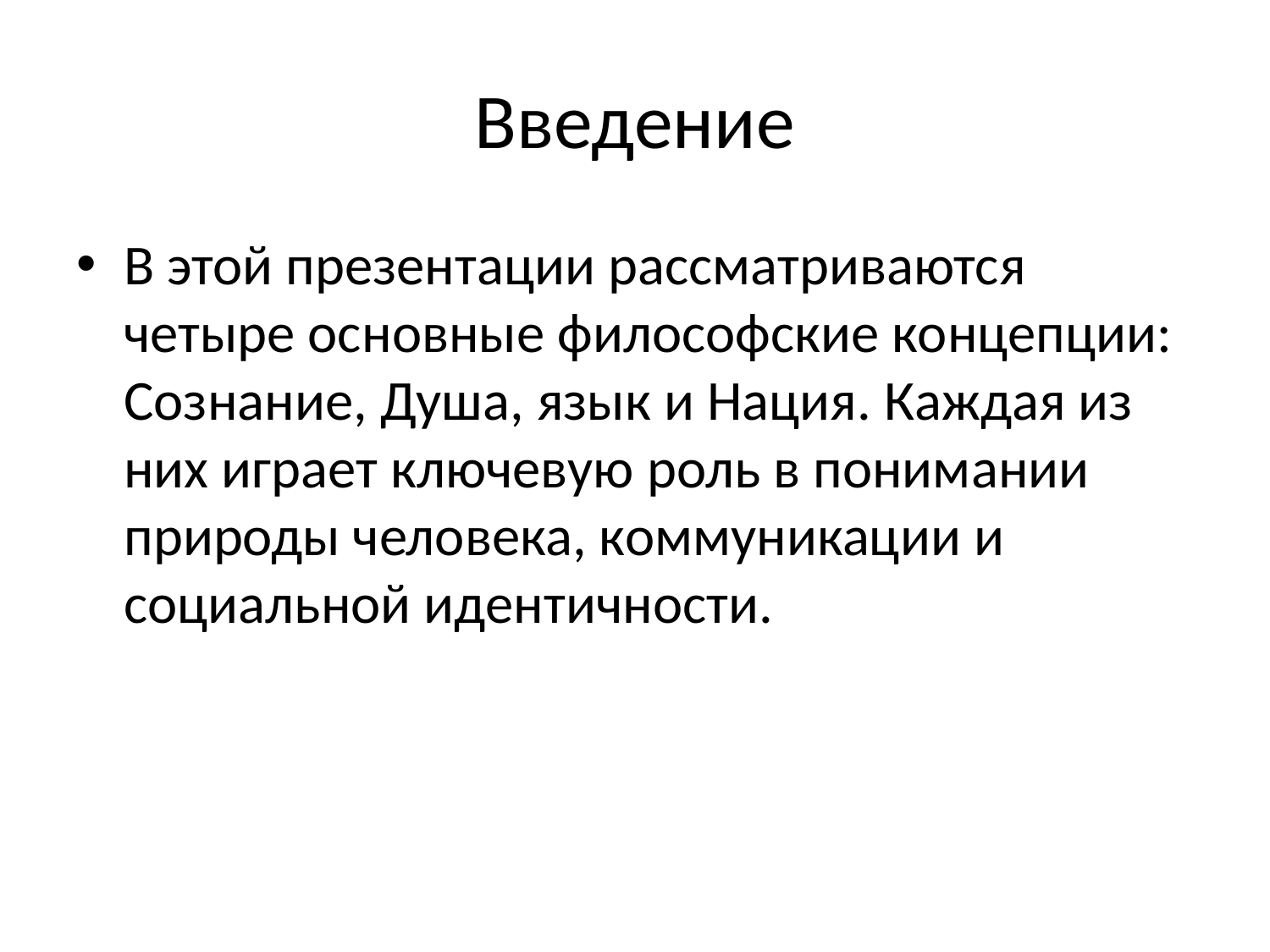

# Введение
В этой презентации рассматриваются четыре основные философские концепции: Сознание, Душа, язык и Нация. Каждая из них играет ключевую роль в понимании природы человека, коммуникации и социальной идентичности.